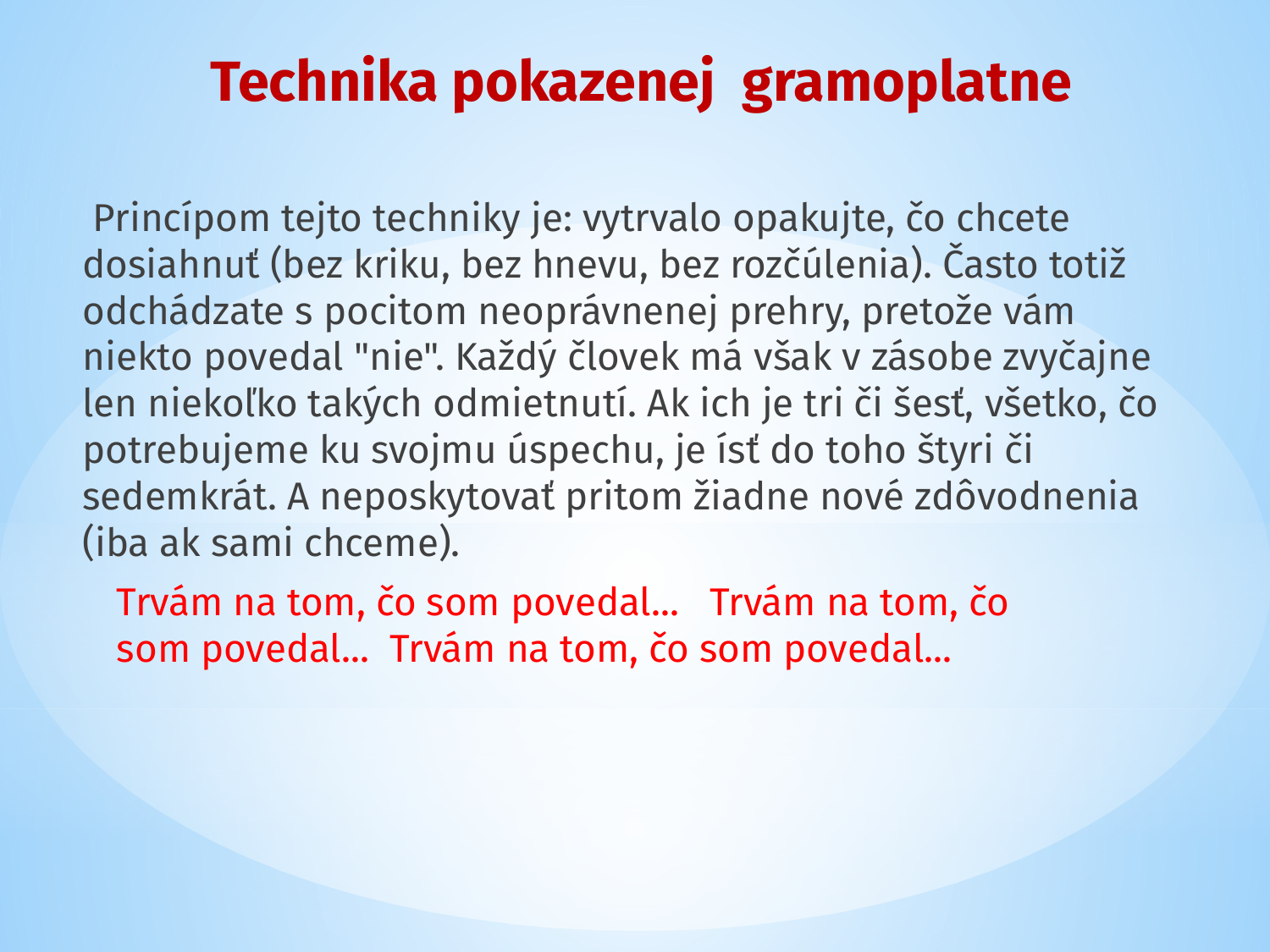

# Technika pokazenej  gramoplatne
 Princípom tejto techniky je: vytrvalo opakujte, čo chcete dosiahnuť (bez kriku, bez hnevu, bez rozčúlenia). Často totiž odchádzate s pocitom neoprávnenej prehry, pretože vám niekto povedal "nie". Každý človek má však v zásobe zvyčajne len niekoľko takých odmietnutí. Ak ich je tri či šesť, všetko, čo potrebujeme ku svojmu úspechu, je ísť do toho štyri či sedemkrát. A neposkytovať pritom žiadne nové zdôvodnenia (iba ak sami chceme).
    Trvám na tom, čo som povedal...   Trvám na tom, čo
    som povedal...  Trvám na tom, čo som povedal...